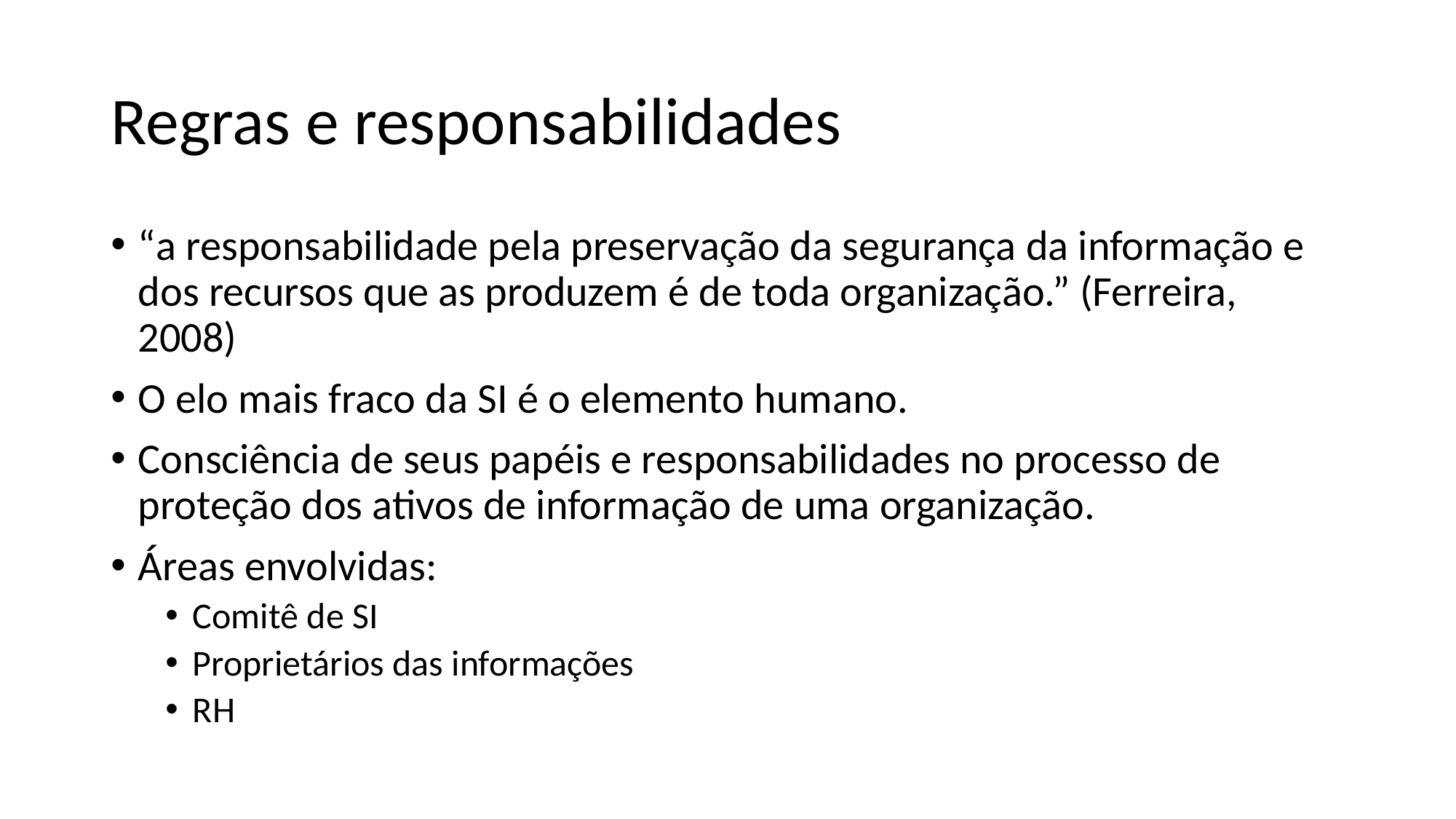

# Regras e responsabilidades
“a responsabilidade pela preservação da segurança da informação e dos recursos que as produzem é de toda organização.” (Ferreira, 2008)
O elo mais fraco da SI é o elemento humano.
Consciência de seus papéis e responsabilidades no processo de proteção dos ativos de informação de uma organização.
Áreas envolvidas:
Comitê de SI
Proprietários das informações
RH